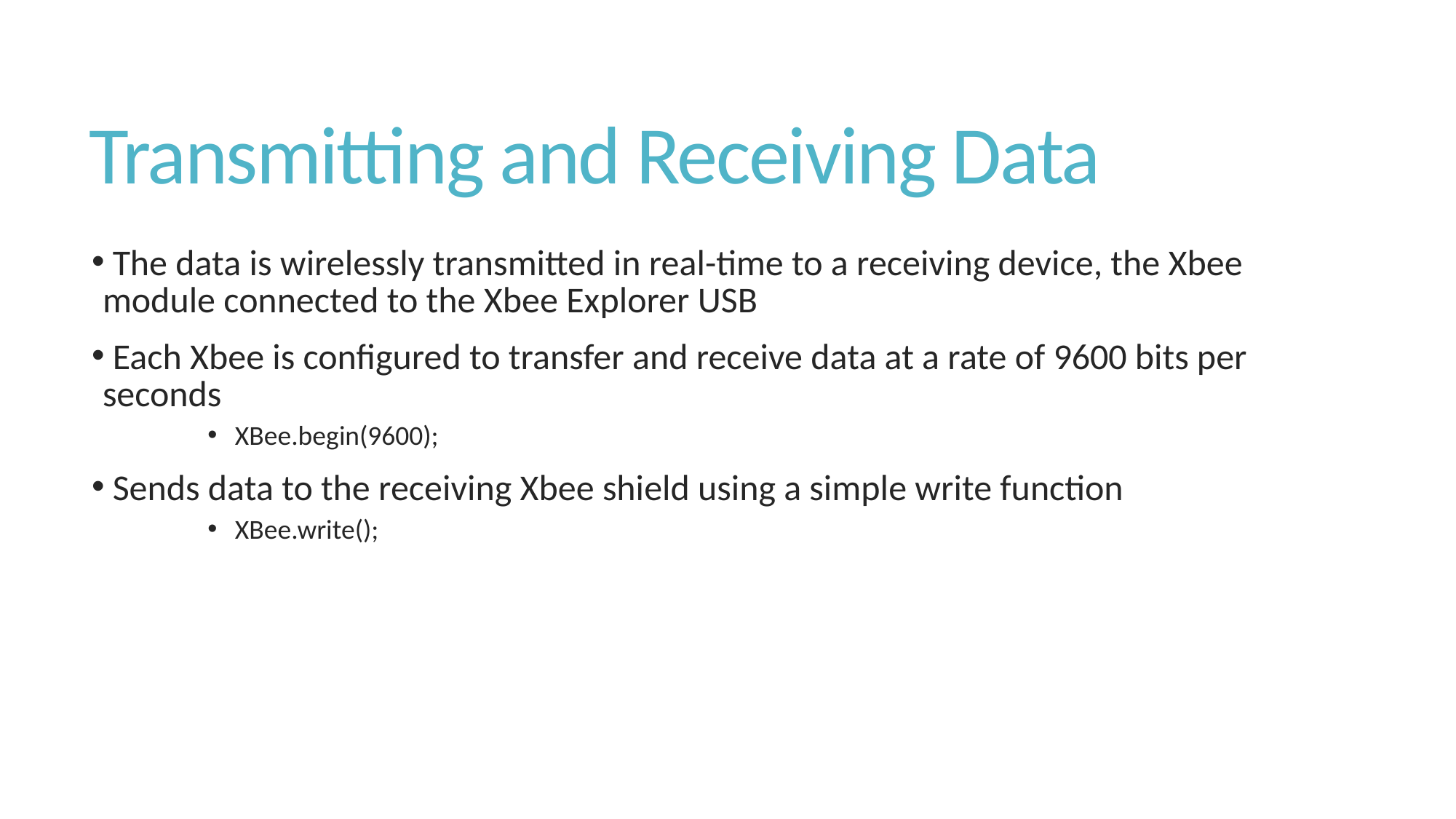

# Transmitting and Receiving Data
 The data is wirelessly transmitted in real-time to a receiving device, the Xbee module connected to the Xbee Explorer USB
 Each Xbee is configured to transfer and receive data at a rate of 9600 bits per seconds
XBee.begin(9600);
 Sends data to the receiving Xbee shield using a simple write function
XBee.write();